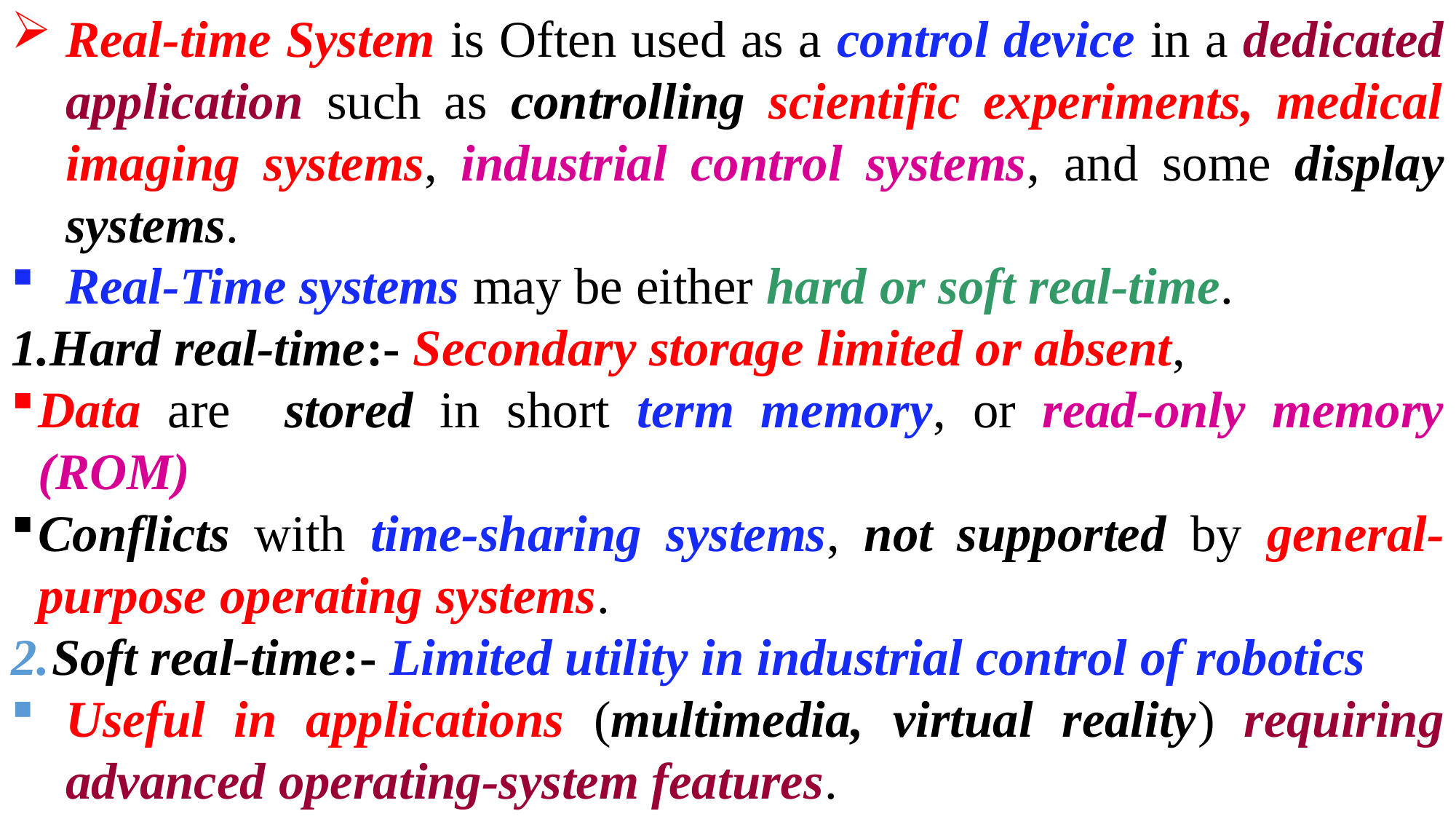

Real-time System is Often used as a control device in a dedicated application such as controlling scientific experiments, medical imaging systems, industrial control systems, and some display systems.
Real-Time systems may be either hard or soft real-time.
Hard real-time:- Secondary storage limited or absent,
Data are  stored in short term memory, or read-only memory (ROM)
Conflicts with time-sharing systems, not supported by general-purpose operating systems.
Soft real-time:- Limited utility in industrial control of robotics
Useful in applications (multimedia, virtual reality) requiring advanced operating-system features.
95